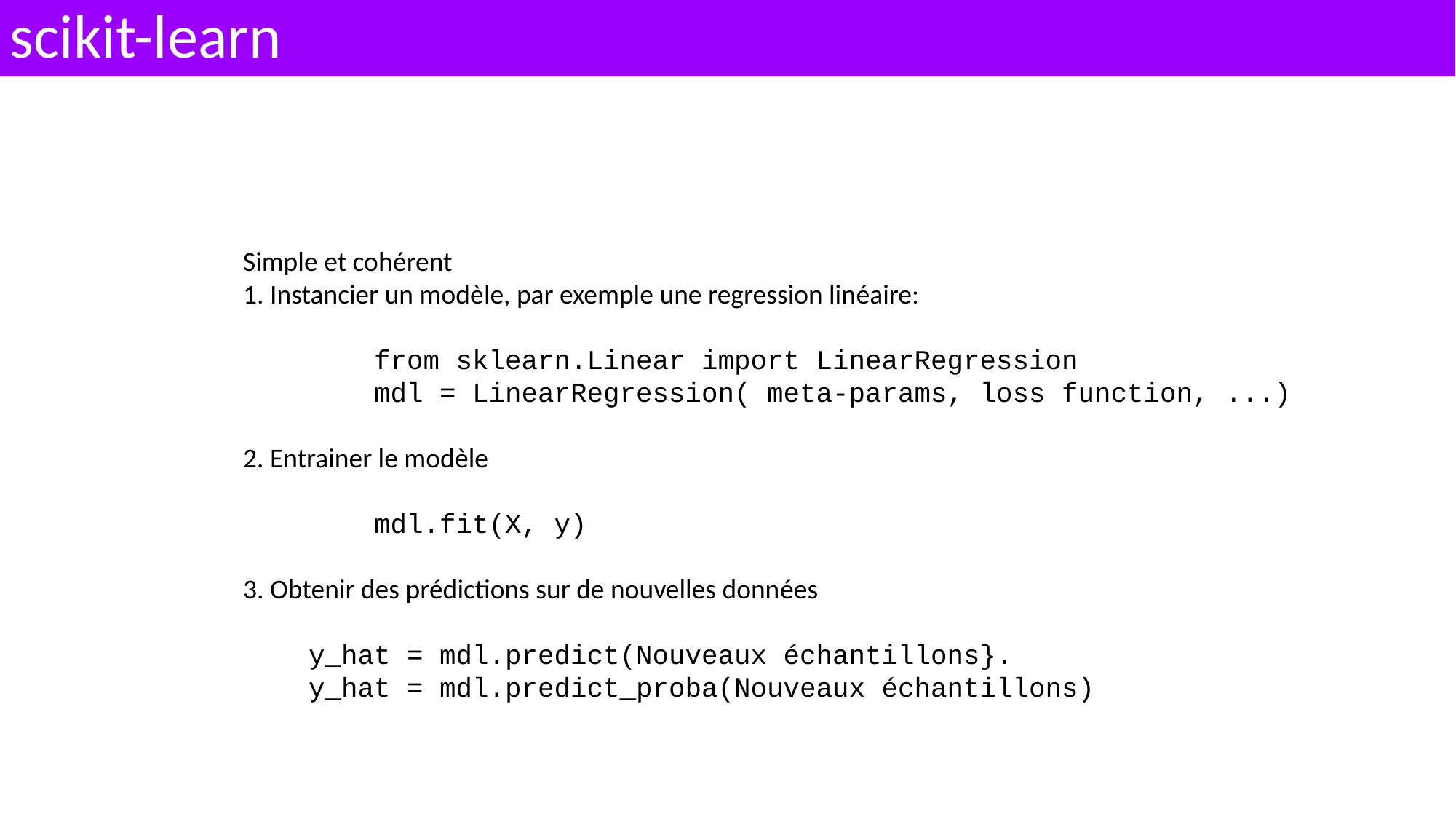

scikit-learn
Simple et cohérent
1. Instancier un modèle, par exemple une regression linéaire:
        from sklearn.Linear import LinearRegression
        mdl = LinearRegression( meta-params, loss function, ...)
2. Entrainer le modèle
        mdl.fit(X, y)
3. Obtenir des prédictions sur de nouvelles données
    y_hat = mdl.predict(Nouveaux échantillons}.
    y_hat = mdl.predict_proba(Nouveaux échantillons)